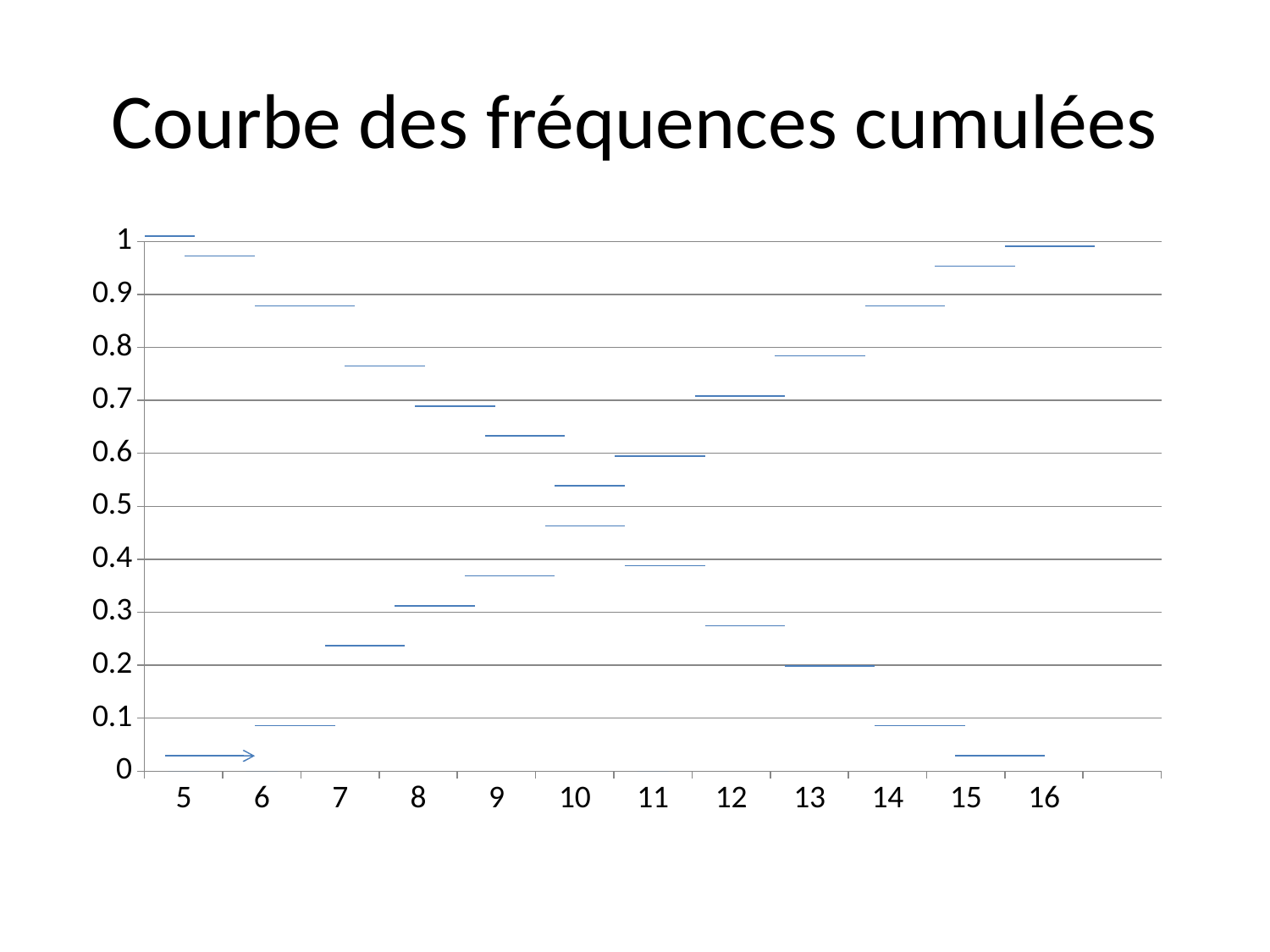

# Courbe des fréquences cumulées

[unsupported chart]